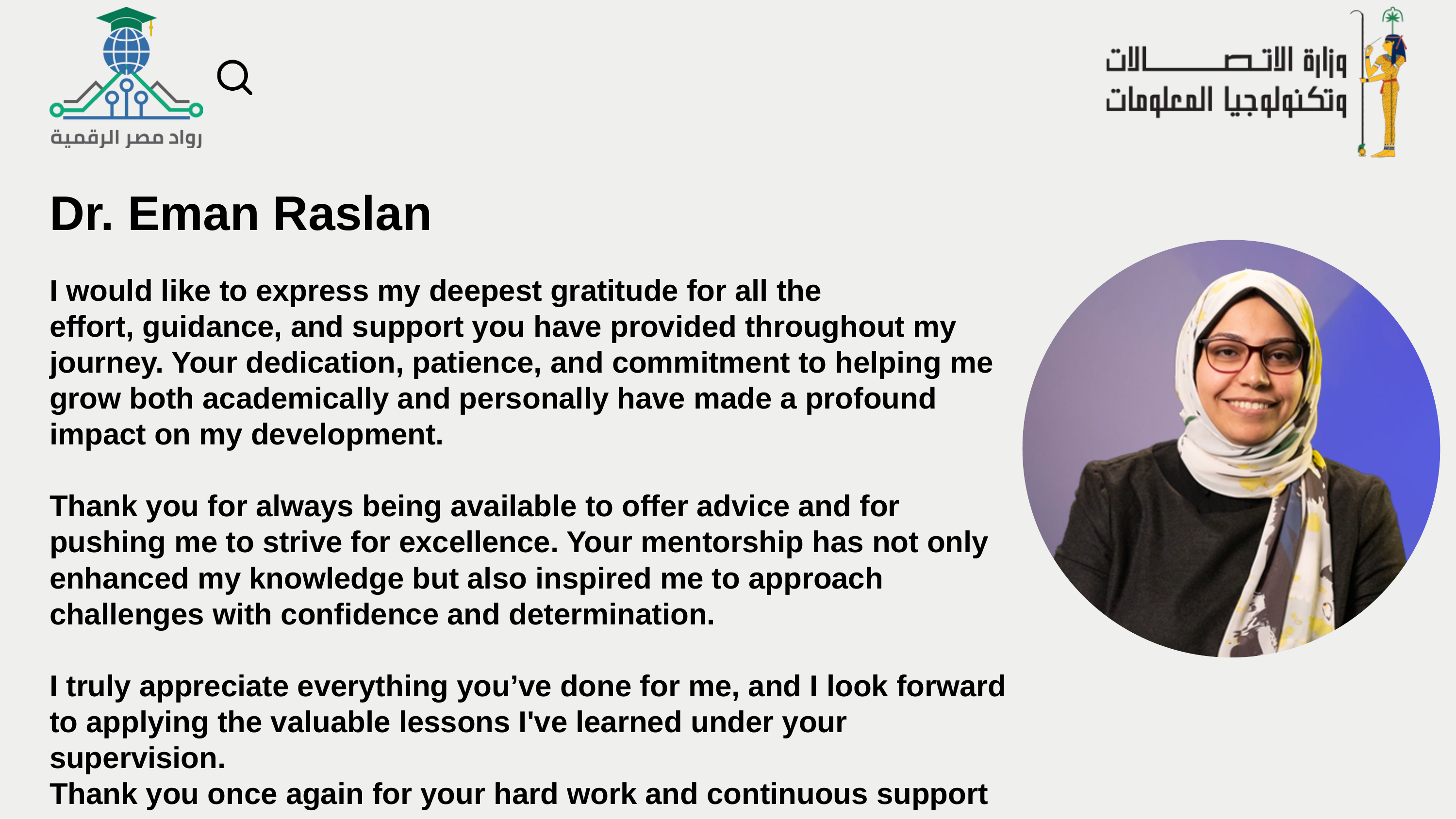

Dr. Eman Raslan

I would like to express my deepest gratitude for all the
effort, guidance, and support you have provided throughout my journey. Your dedication, patience, and commitment to helping me grow both academically and personally have made a profound impact on my development.

Thank you for always being available to offer advice and for pushing me to strive for excellence. Your mentorship has not only enhanced my knowledge but also inspired me to approach challenges with confidence and determination.

I truly appreciate everything you’ve done for me, and I look forward to applying the valuable lessons I've learned under your supervision.
Thank you once again for your hard work and continuous support